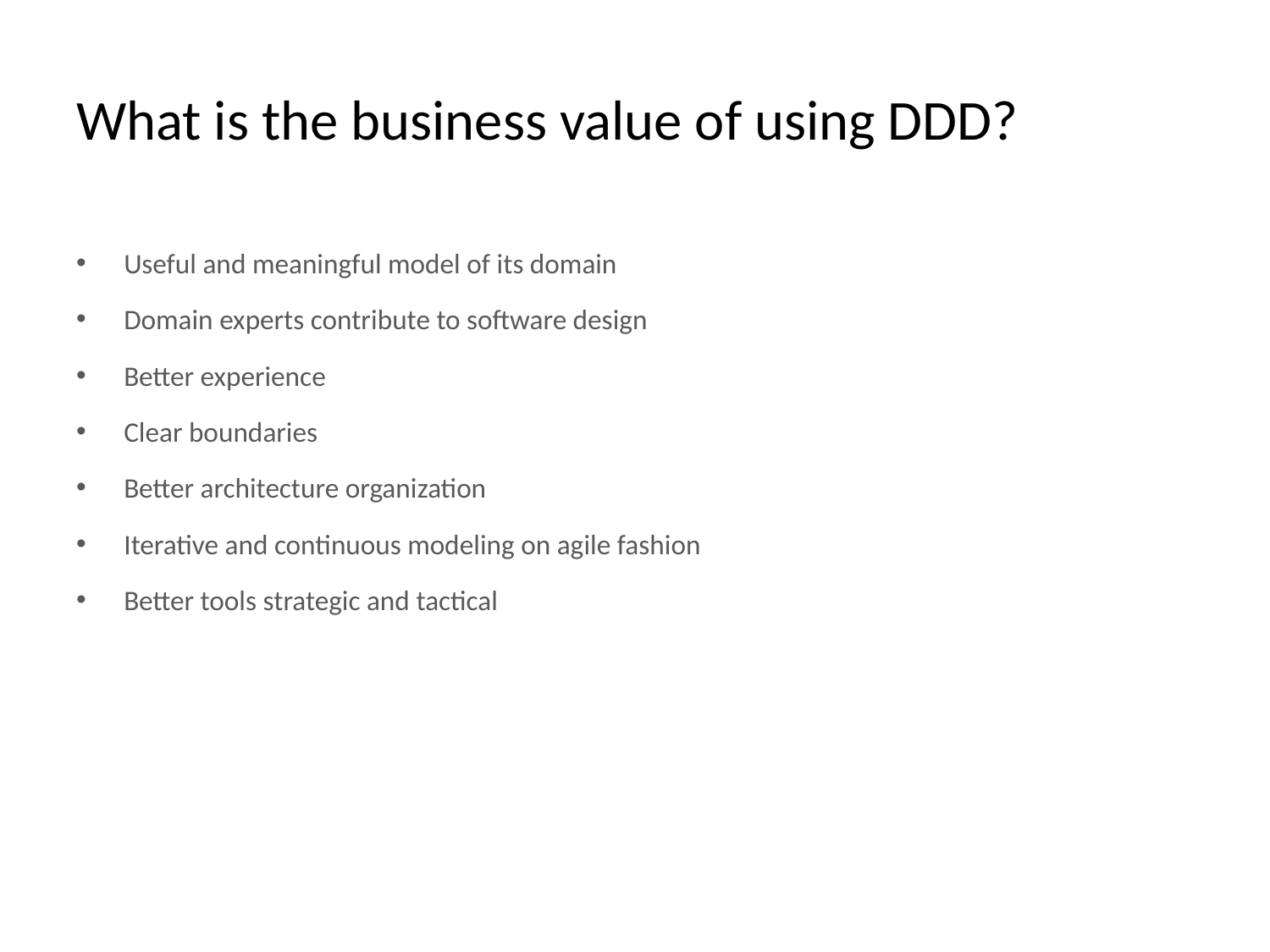

# What is the business value of using DDD?
Useful and meaningful model of its domain
Domain experts contribute to software design
Better experience
Clear boundaries
Better architecture organization
Iterative and continuous modeling on agile fashion
Better tools strategic and tactical